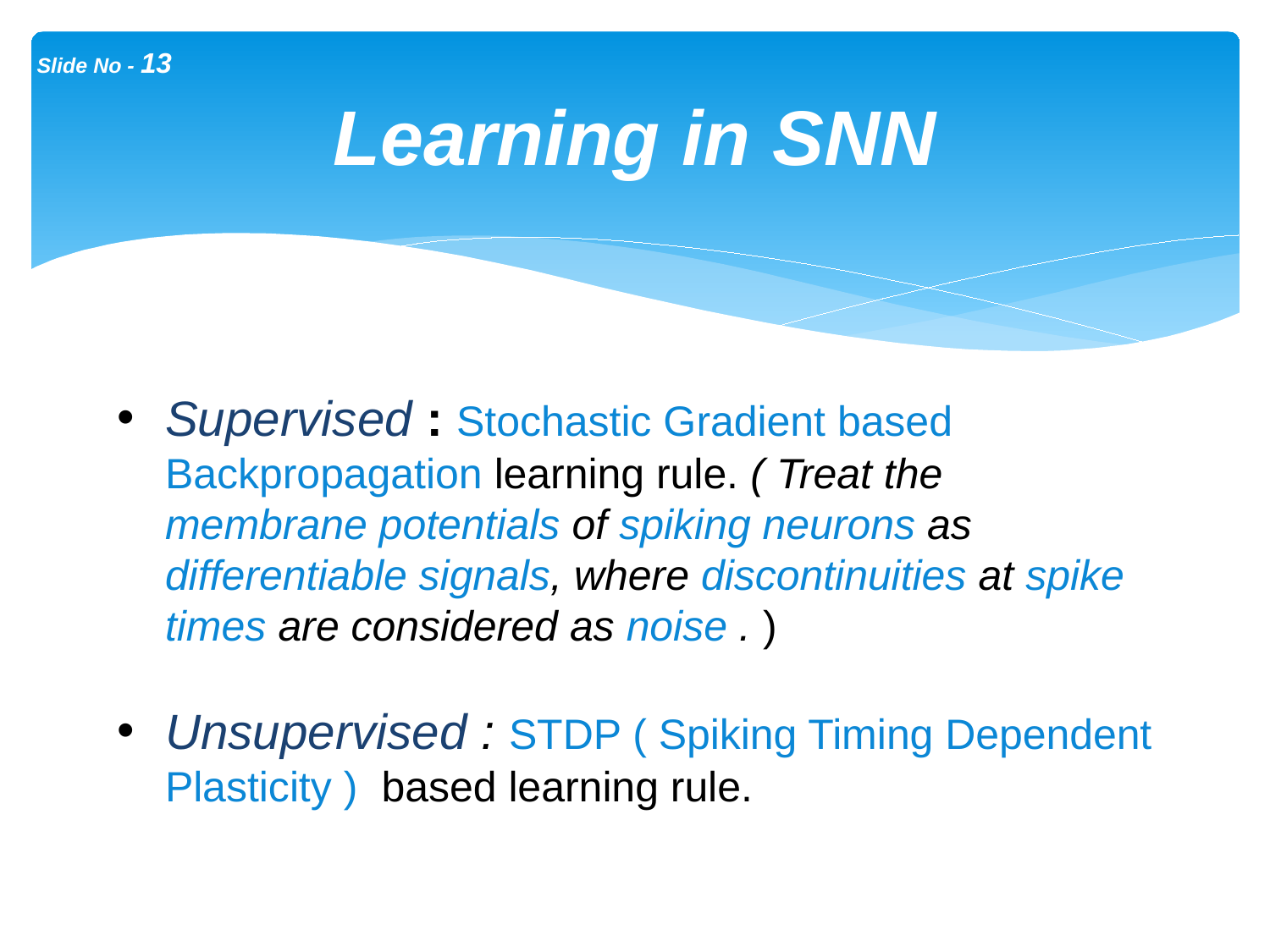

Slide No - 13
# Learning in SNN
Supervised : Stochastic Gradient based Backpropagation learning rule. ( Treat the membrane potentials of spiking neurons as differentiable signals, where discontinuities at spike times are considered as noise . )

Unsupervised : STDP ( Spiking Timing Dependent Plasticity )  based learning rule.